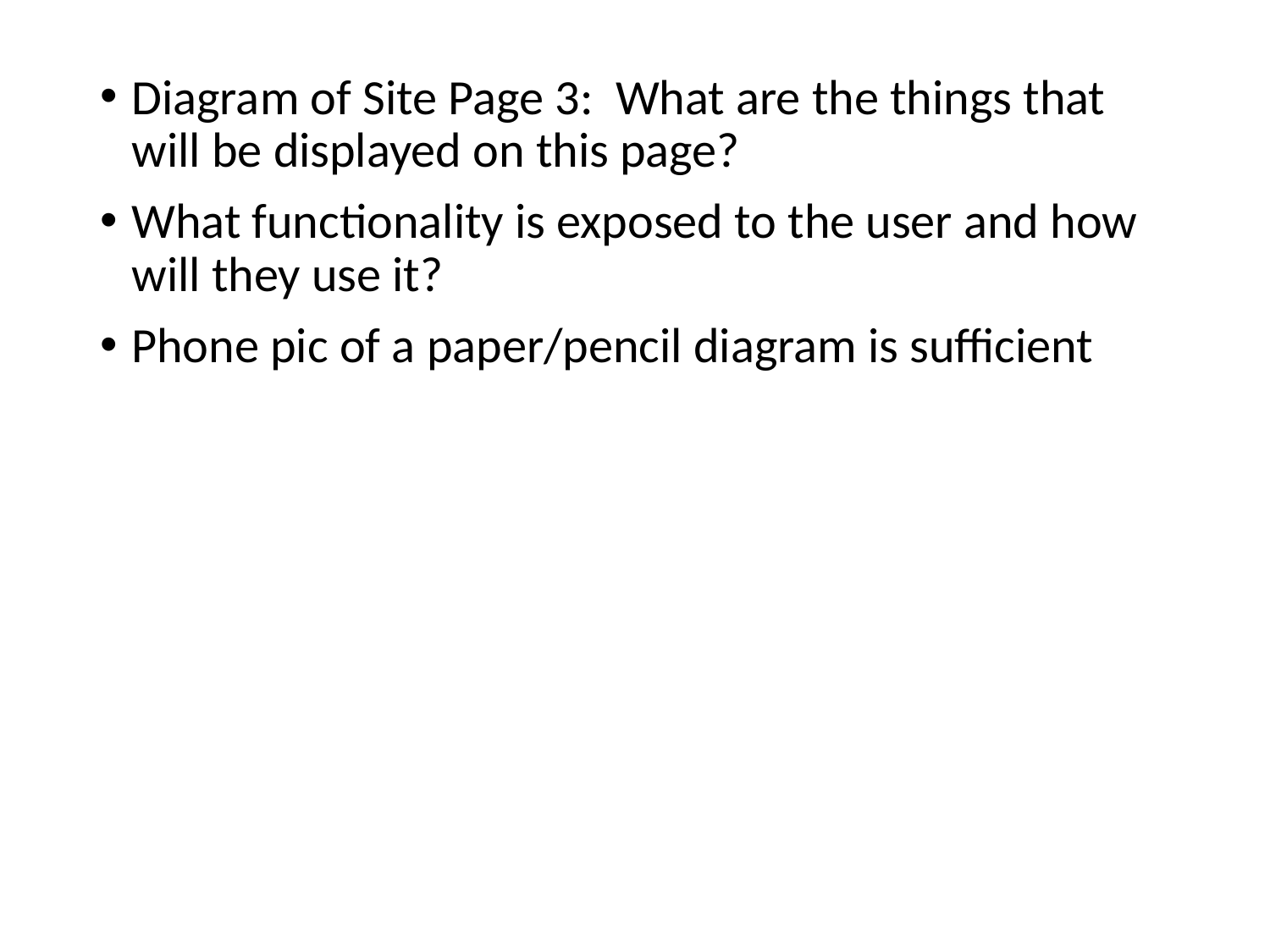

Diagram of Site Page 3:  What are the things that will be displayed on this page?
What functionality is exposed to the user and how will they use it?
Phone pic of a paper/pencil diagram is sufficient